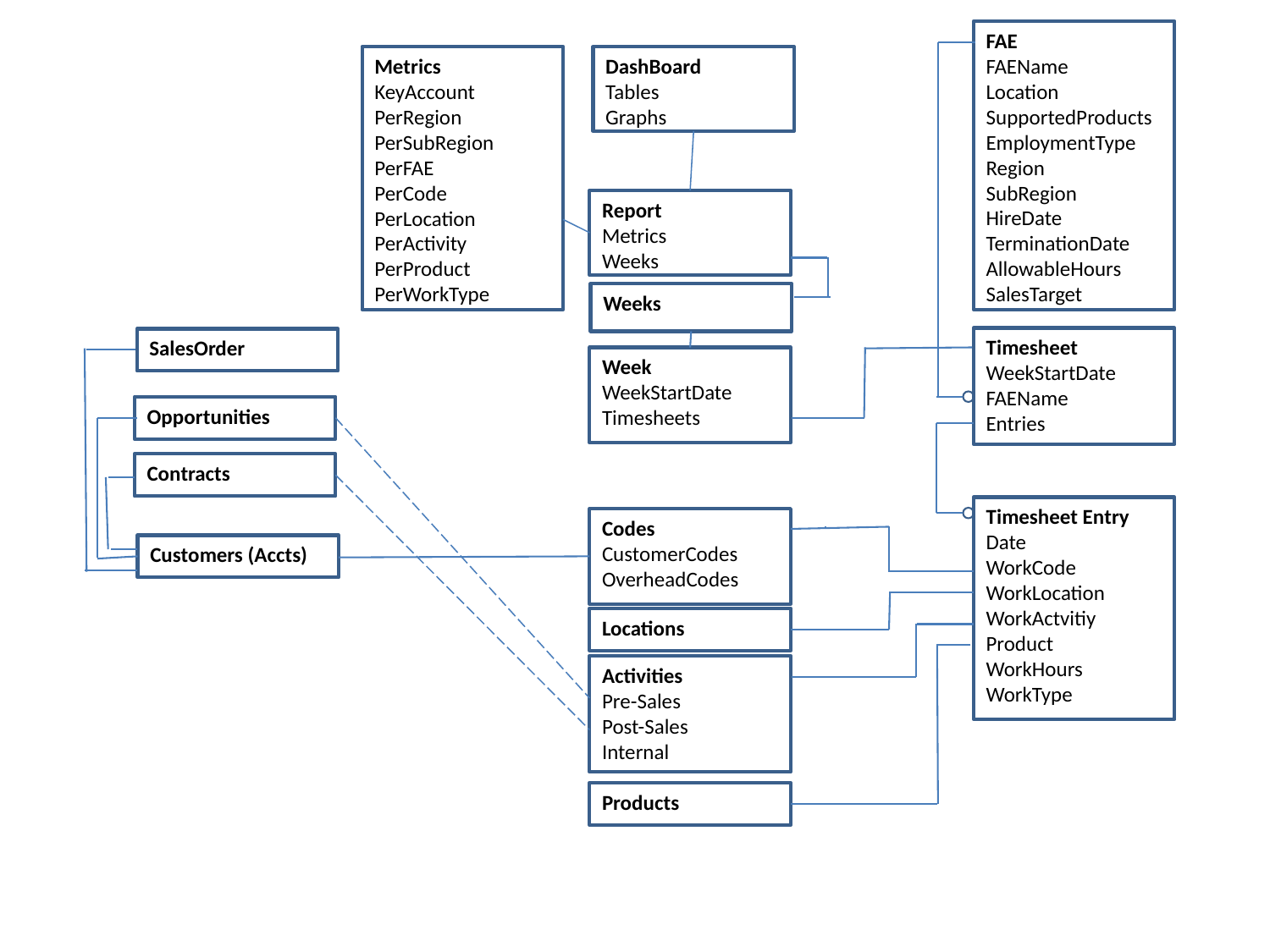

FAE
FAEName
Location
SupportedProducts
EmploymentType
Region
SubRegion
HireDate
TerminationDate
AllowableHours
SalesTarget

Metrics
KeyAccount
PerRegion
PerSubRegion
PerFAE
PerCode
PerLocation
PerActivity
PerProduct
PerWorkType
DashBoard
Tables
Graphs
Report
Metrics
Weeks
Weeks
Timesheet
WeekStartDate
FAEName
Entries
SalesOrder
Week
WeekStartDate
Timesheets

Opportunities
Contracts
Timesheet Entry
Date
WorkCode
WorkLocation
WorkActvitiy
Product
WorkHours
WorkType

Codes
CustomerCodes
OverheadCodes
Customers (Accts)
Locations
Activities
Pre-Sales
Post-Sales
Internal

Products